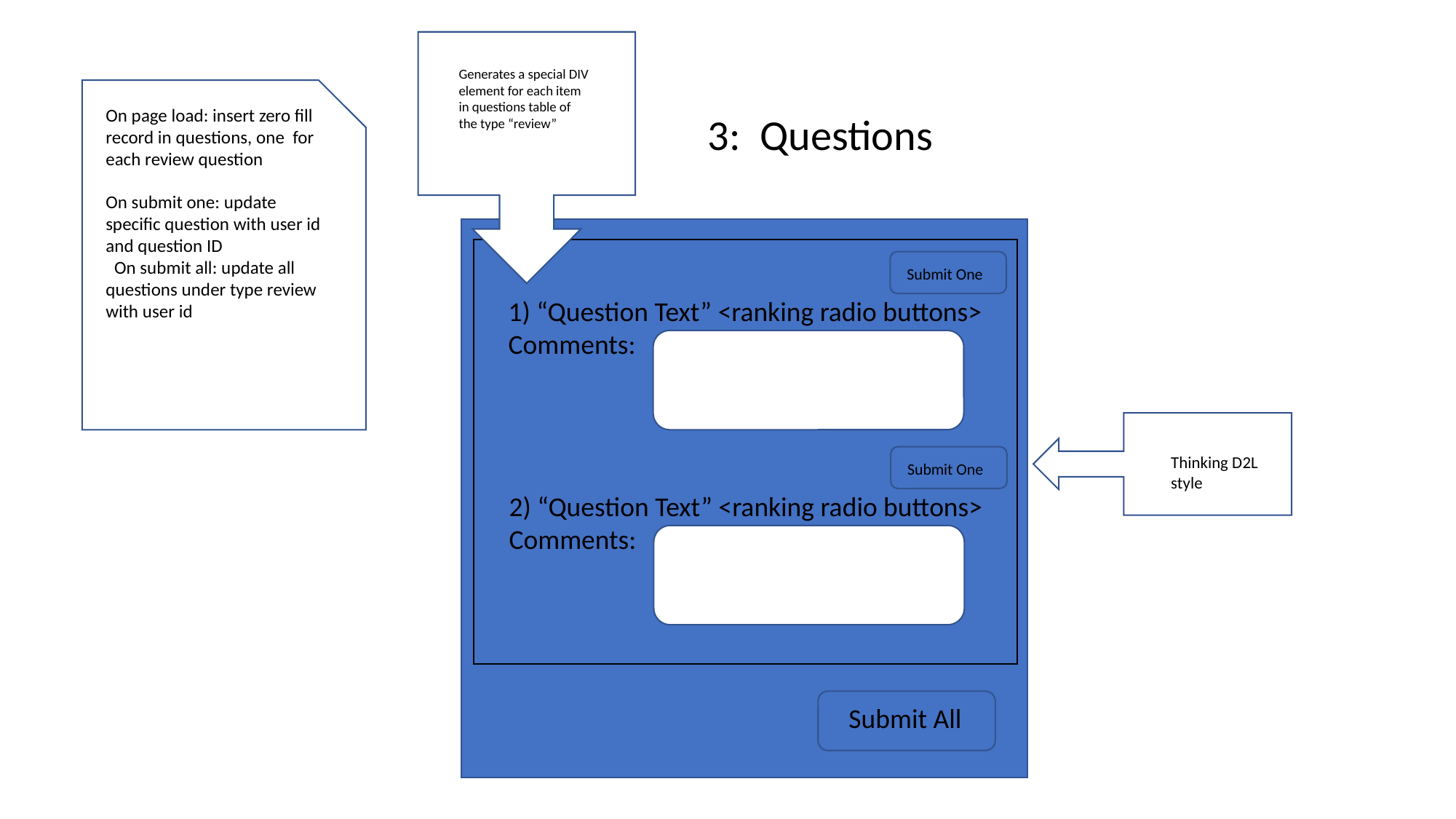

Generates a special DIV element for each item in questions table of the type “review”

On page load: insert zero fill record in questions, one  for each review question

On submit one: update specific question with user id and question ID
  On submit all: update all questions under type review with user id
3:  Questions

Submit One
1) “Question Text” <ranking radio buttons>
Comments:

Thinking D2L style
Submit One
2) “Question Text” <ranking radio buttons>
Comments:

Submit All